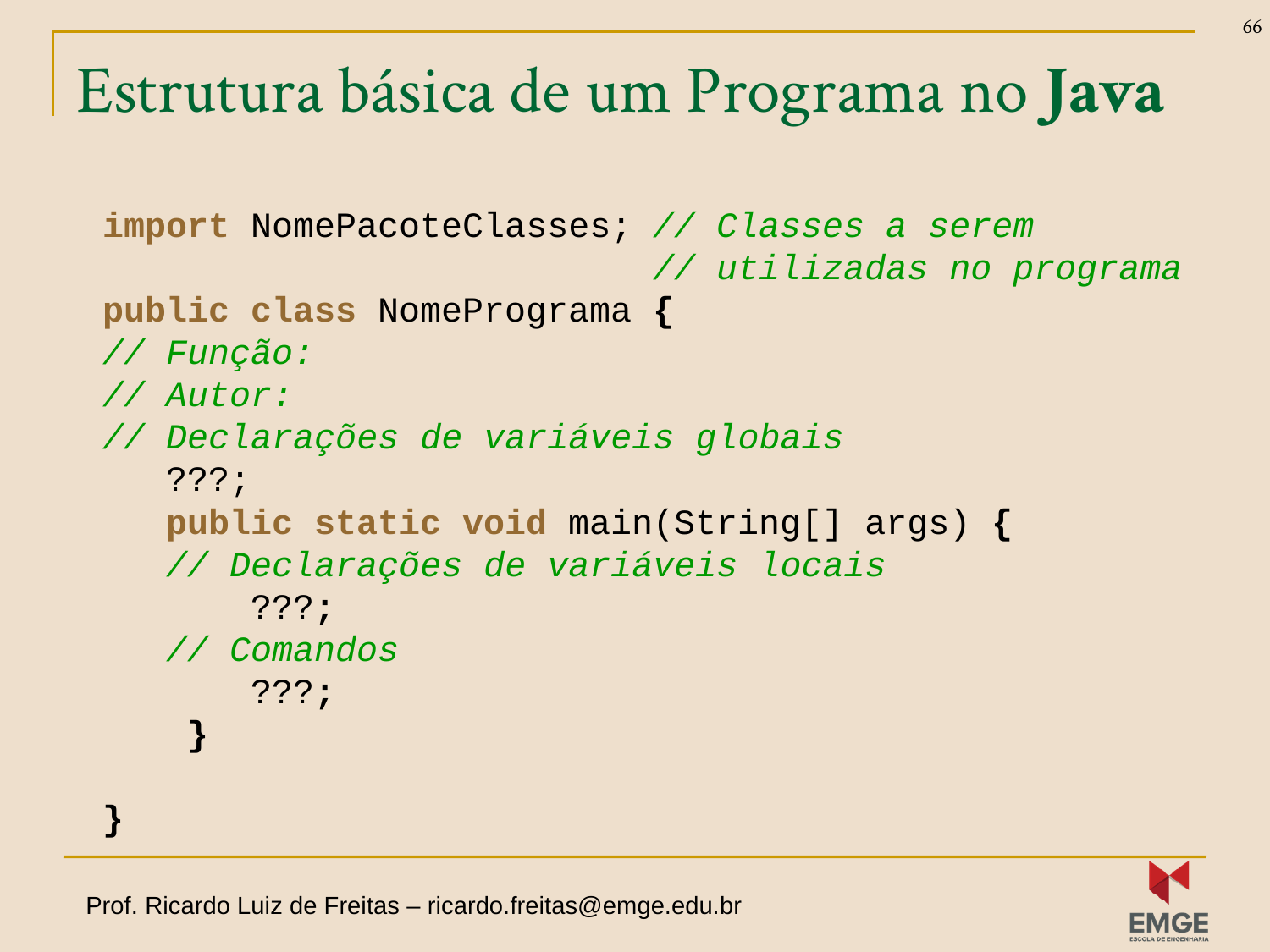

66
# Estrutura básica de um Programa no Java
import NomePacoteClasses; // Classes a serem 					  // utilizadas no programa
public class NomePrograma {
// Função:
// Autor:
// Declarações de variáveis globais
   ???;
   public static void main(String[] args) {
   // Declarações de variáveis locais
       ???;
   // Comandos
       ???;
    }

}